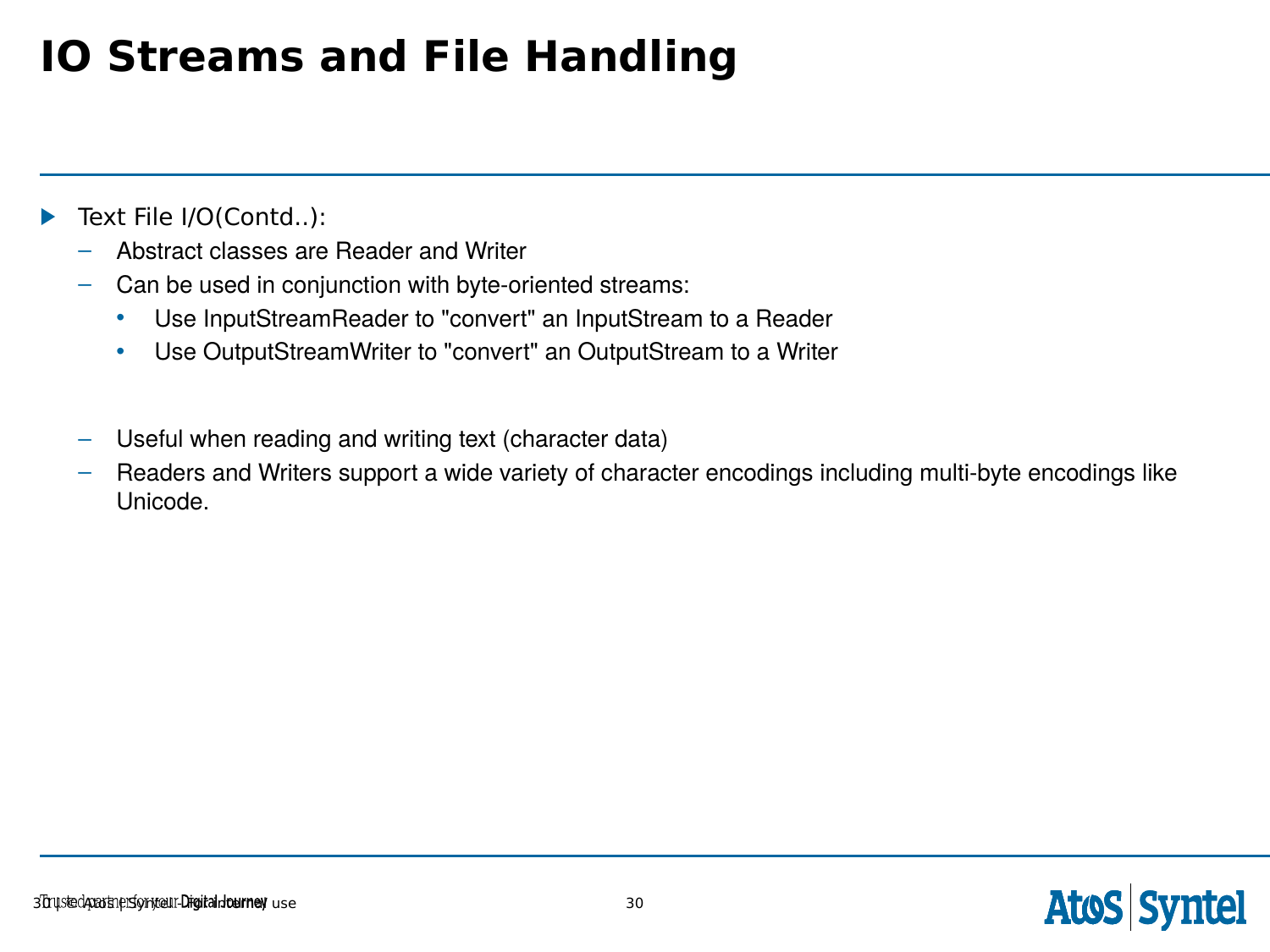

# IO Streams and File Handling
Text File I/O(Contd..):
Abstract classes are Reader and Writer
Can be used in conjunction with byte-oriented streams:
Use InputStreamReader to "convert" an InputStream to a Reader
Use OutputStreamWriter to "convert" an OutputStream to a Writer

Useful when reading and writing text (character data)
Readers and Writers support a wide variety of character encodings including multi-byte encodings like Unicode.